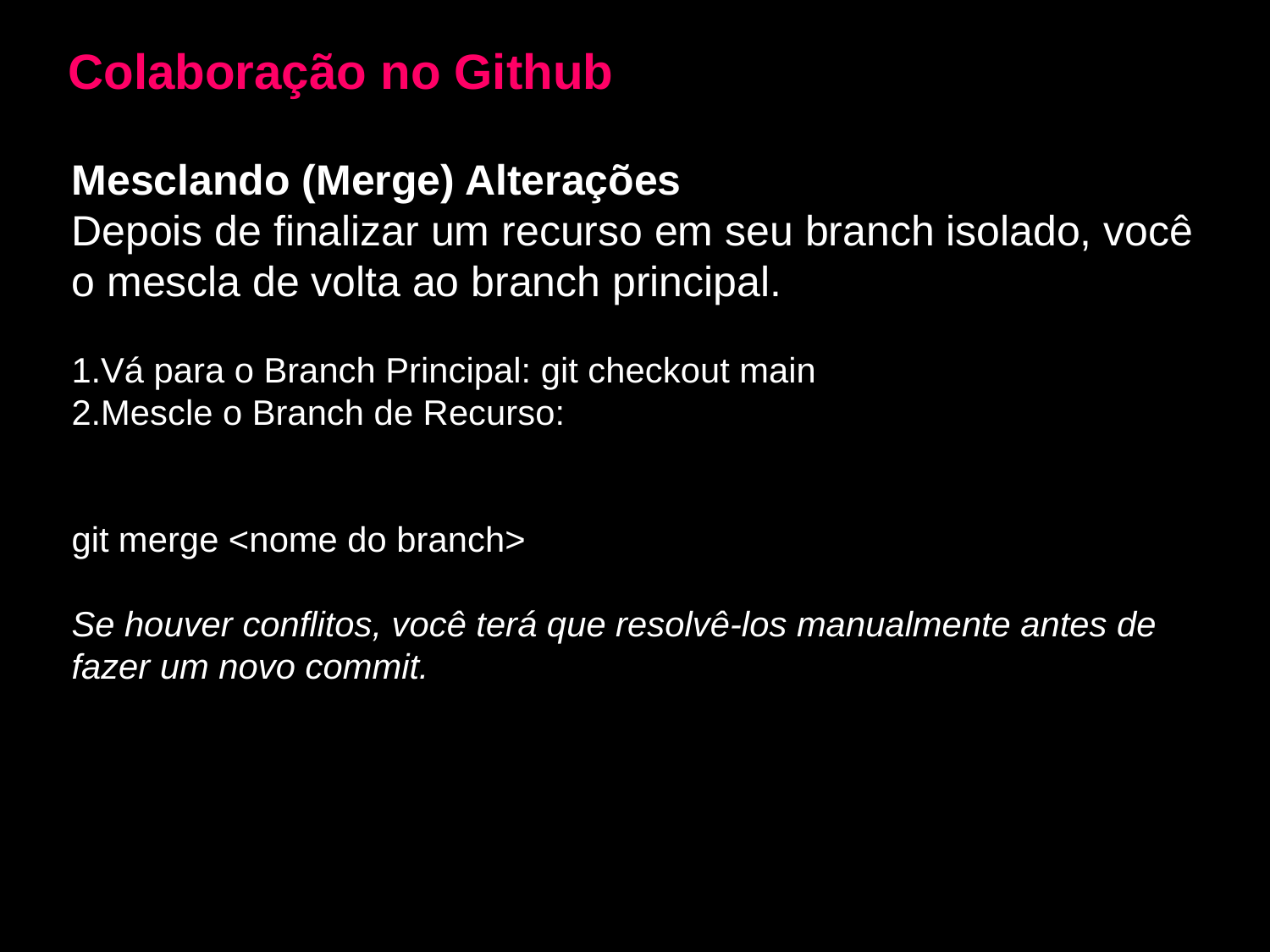

Colaboração no Github
Mesclando (Merge) Alterações
Depois de finalizar um recurso em seu branch isolado, você o mescla de volta ao branch principal.

Vá para o Branch Principal: git checkout main
Mescle o Branch de Recurso:

git merge <nome do branch>

Se houver conflitos, você terá que resolvê-los manualmente antes de fazer um novo commit.